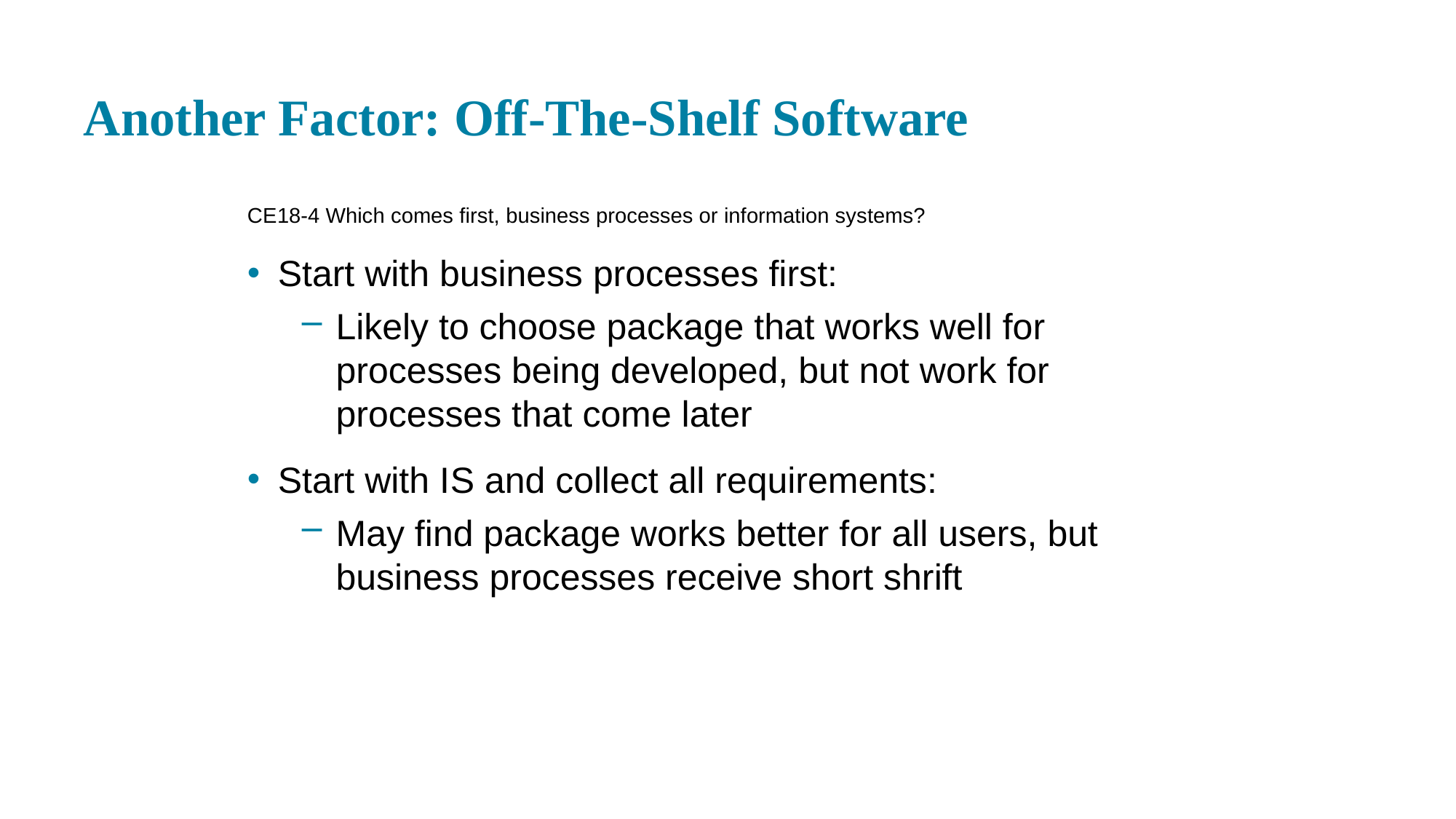

# Another Factor: Off-The-Shelf Software
CE 18-4 Which comes first, business processes or information systems?
Start with business processes first:
Likely to choose package that works well for processes being developed, but not work for processes that come later
Start with I S and collect all requirements:
May find package works better for all users, but business processes receive short shrift